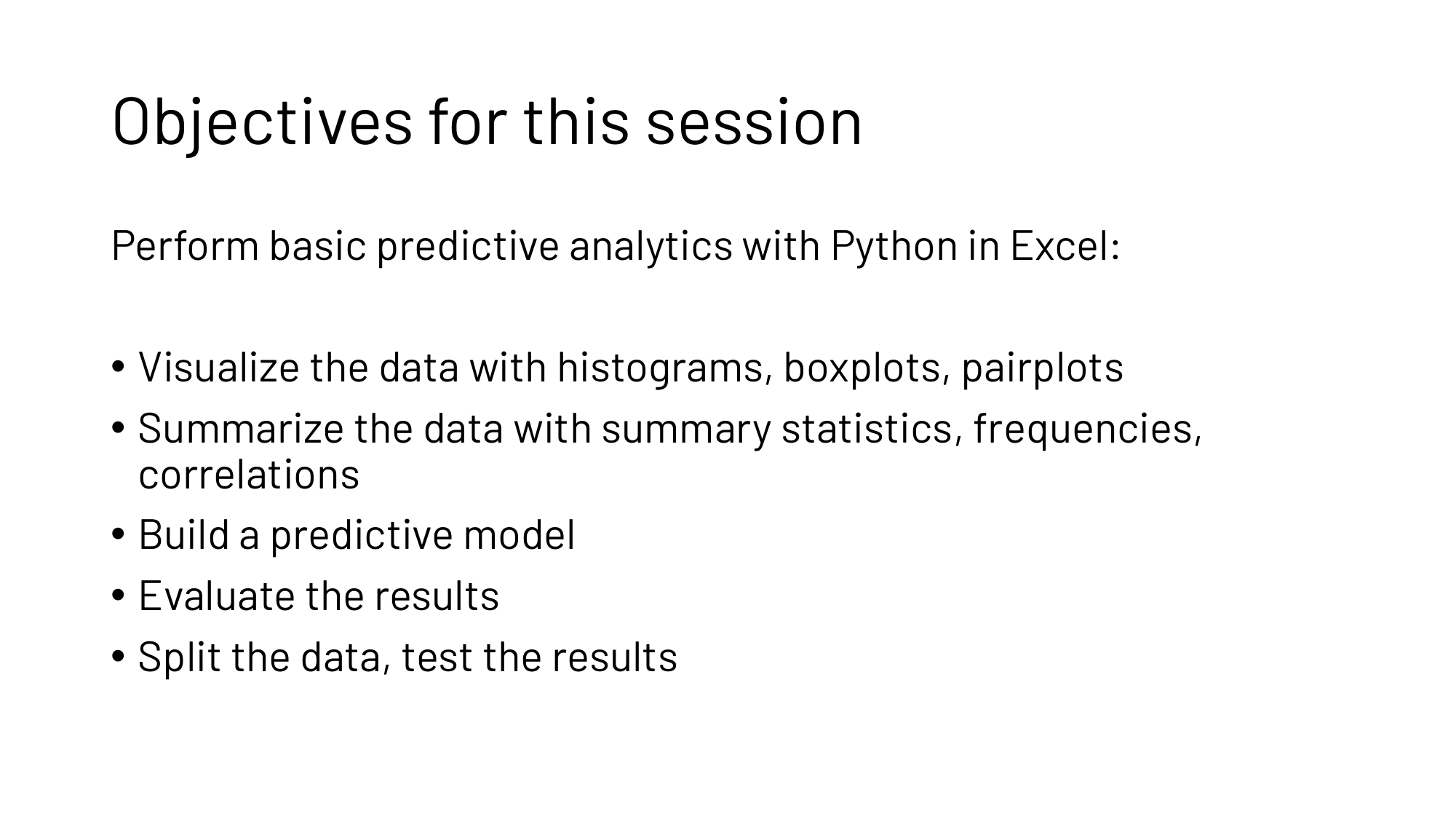

# Objectives for this session
Perform basic predictive analytics with Python in Excel:

Visualize the data with histograms, boxplots, pairplots
Summarize the data with summary statistics, frequencies, correlations
Build a predictive model
Evaluate the results
Split the data, test the results